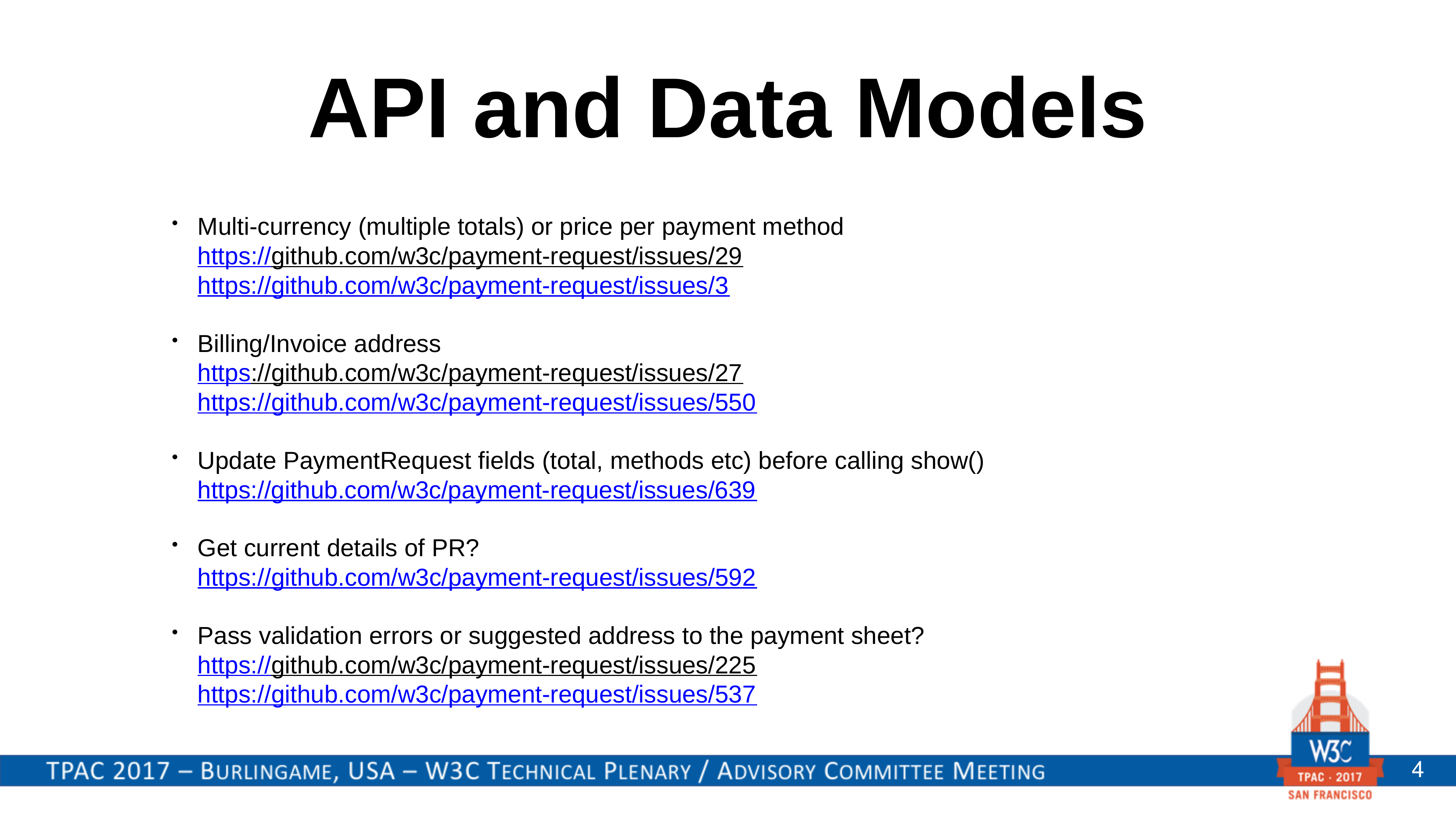

# API and Data Models
Multi-currency (multiple totals) or price per payment method
https://github.com/w3c/payment-request/issues/29
https://github.com/w3c/payment-request/issues/3
Billing/Invoice address
https://github.com/w3c/payment-request/issues/27
https://github.com/w3c/payment-request/issues/550
Update PaymentRequest fields (total, methods etc) before calling show()
https://github.com/w3c/payment-request/issues/639
Get current details of PR?
https://github.com/w3c/payment-request/issues/592
Pass validation errors or suggested address to the payment sheet?
https://github.com/w3c/payment-request/issues/225
https://github.com/w3c/payment-request/issues/537
4